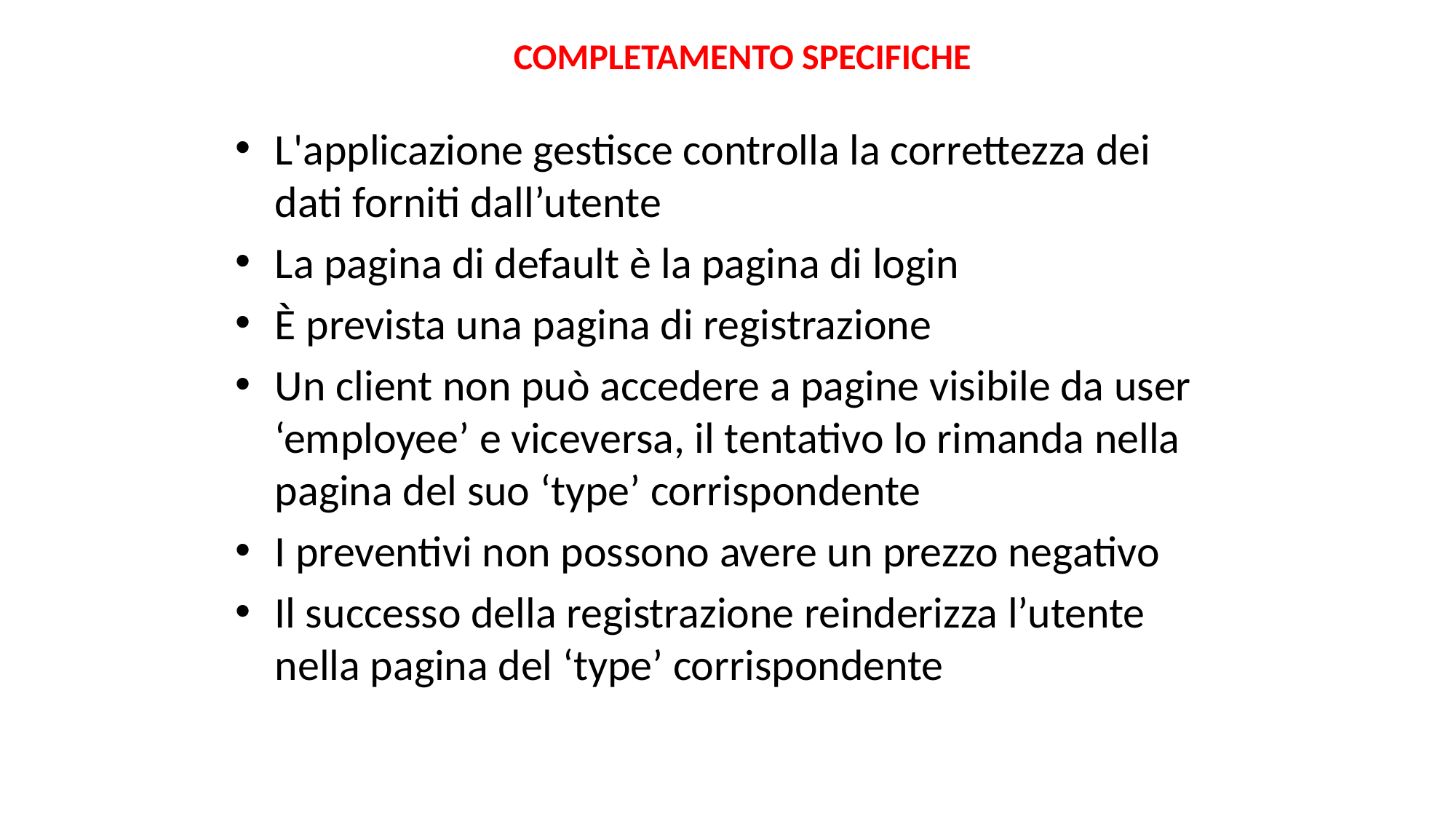

COMPLETAMENTO SPECIFICHE
L'applicazione gestisce controlla la correttezza dei dati forniti dall’utente
La pagina di default è la pagina di login
È prevista una pagina di registrazione
Un client non può accedere a pagine visibile da user ‘employee’ e viceversa, il tentativo lo rimanda nella pagina del suo ‘type’ corrispondente
I preventivi non possono avere un prezzo negativo
Il successo della registrazione reinderizza l’utente nella pagina del ‘type’ corrispondente